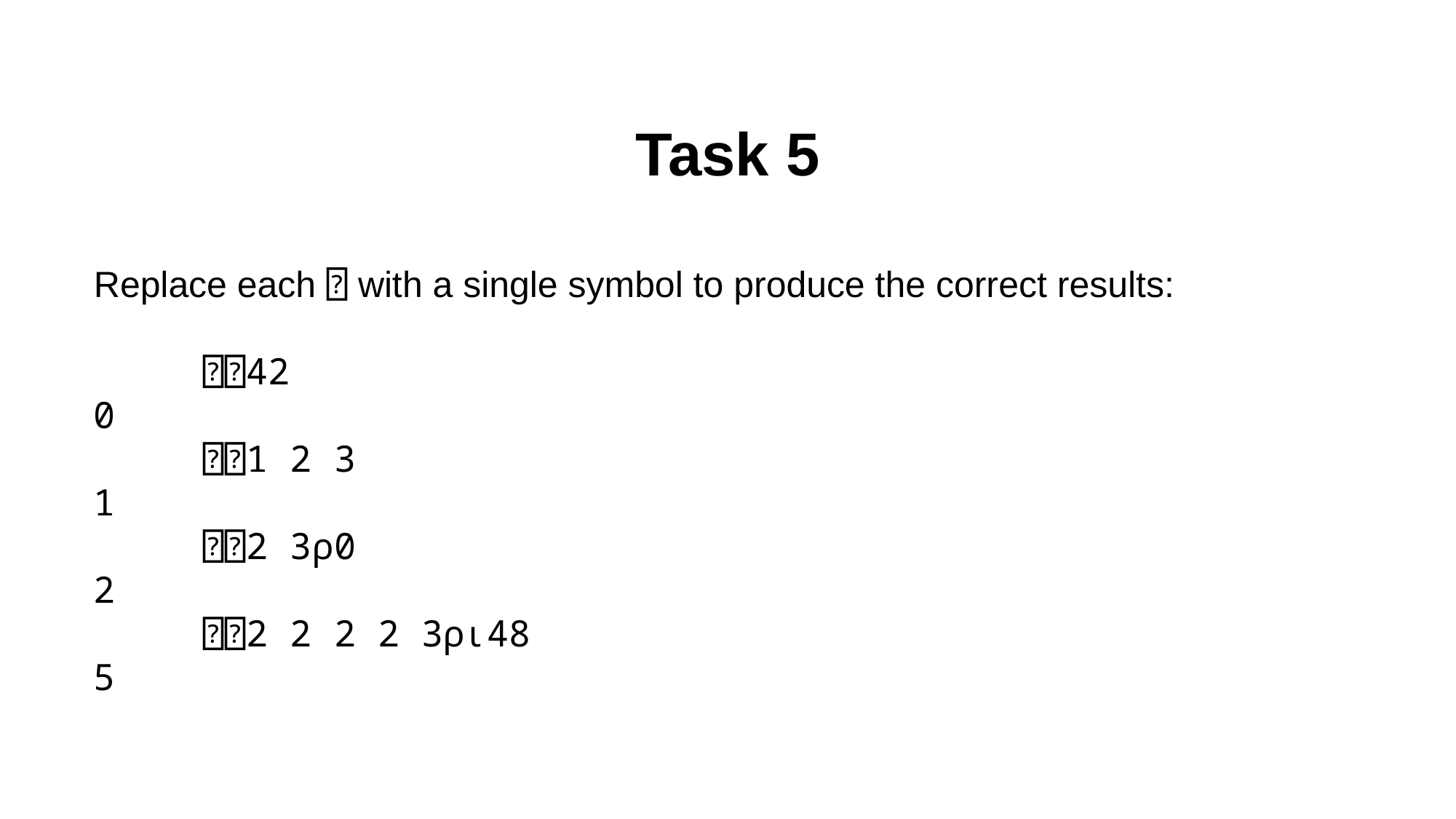

Task 5

Replace each ⍰ with a single symbol to produce the correct results:

	⍰⍰42
0
	⍰⍰1 2 3
1
	⍰⍰2 3⍴0
2
	⍰⍰2 2 2 2 3⍴⍳48
5